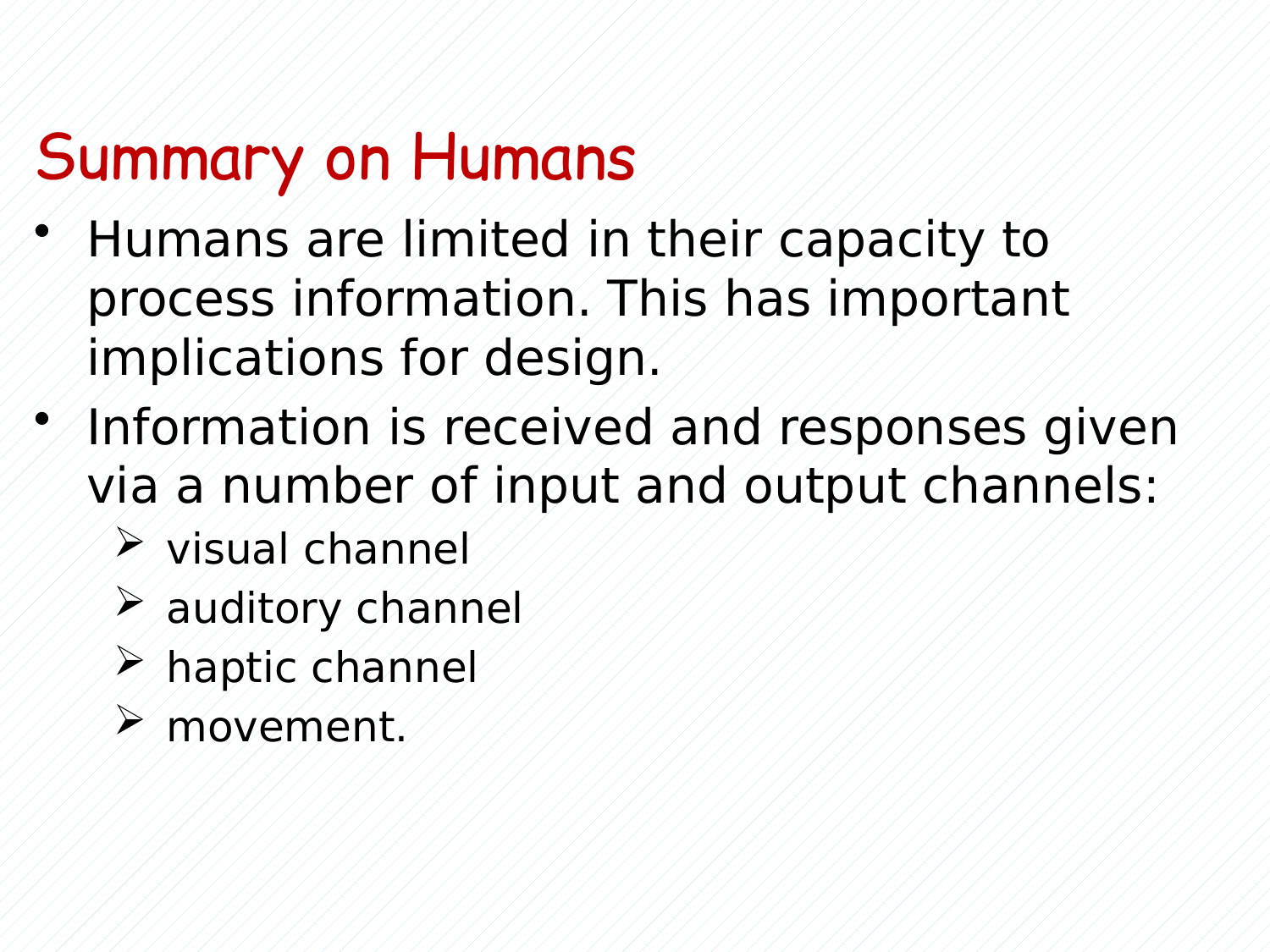

# Summary on Humans
Humans are limited in their capacity to process information. This has important implications for design.
Information is received and responses given via a number of input and output channels:
 visual channel
 auditory channel
 haptic channel
 movement.